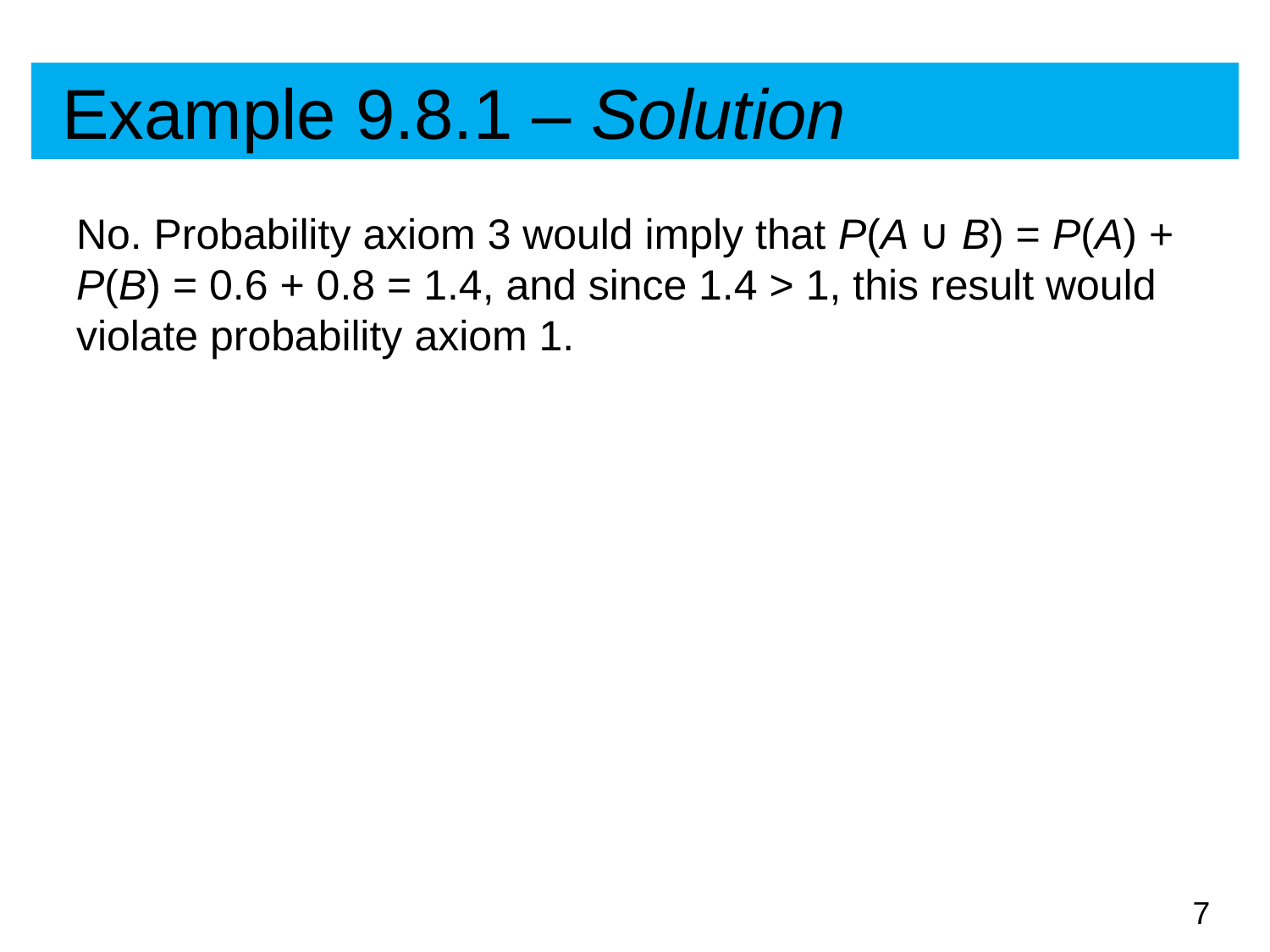

# Example 9.8.1 – Solution
No. Probability axiom 3 would imply that P(A ∪ B) = P(A) + P(B) = 0.6 + 0.8 = 1.4, and since 1.4 > 1, this result would violate probability axiom 1.